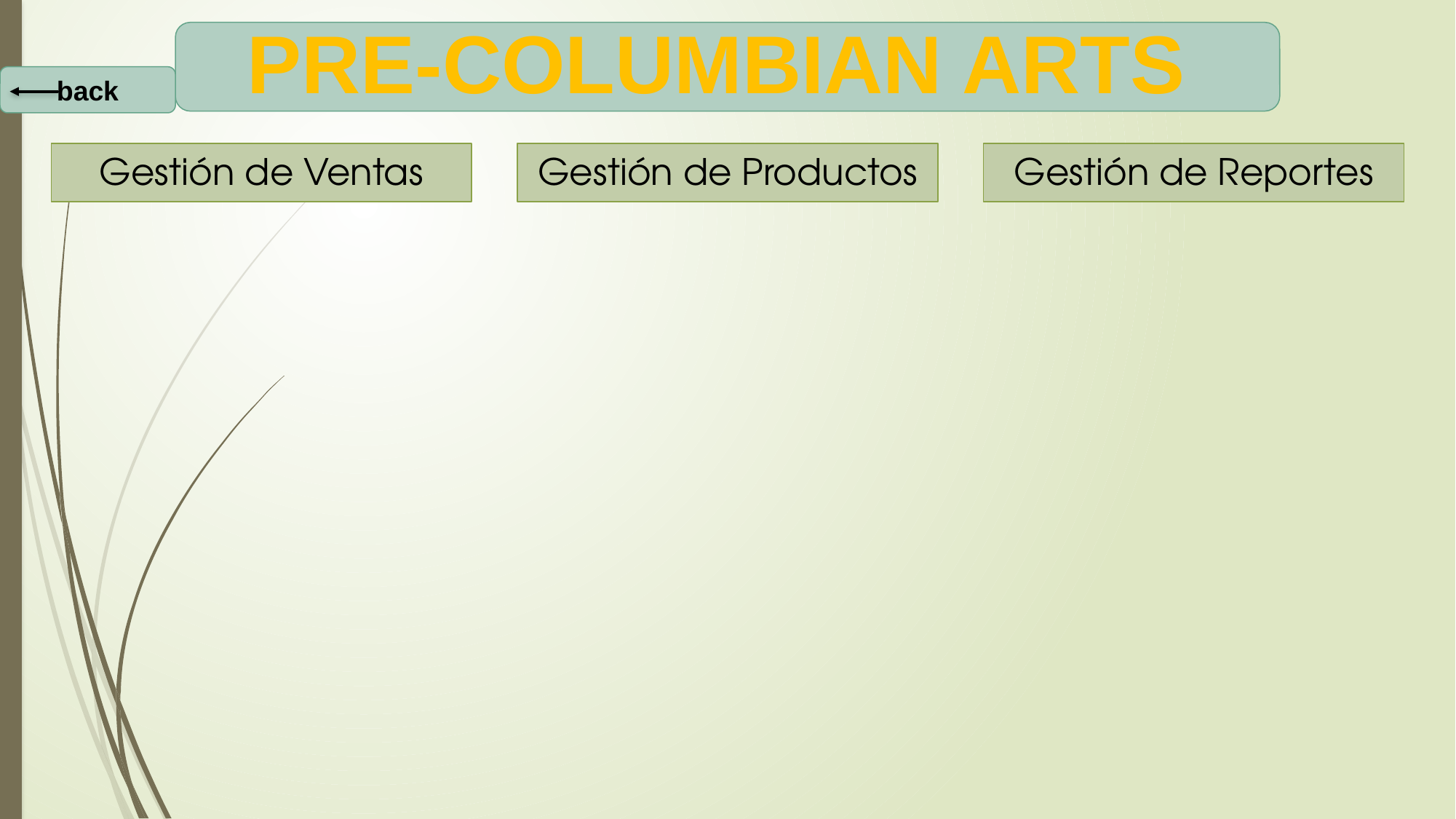

pre-columbian arts
back
Gestión de Ventas
Gestión de Productos
Gestión de Reportes